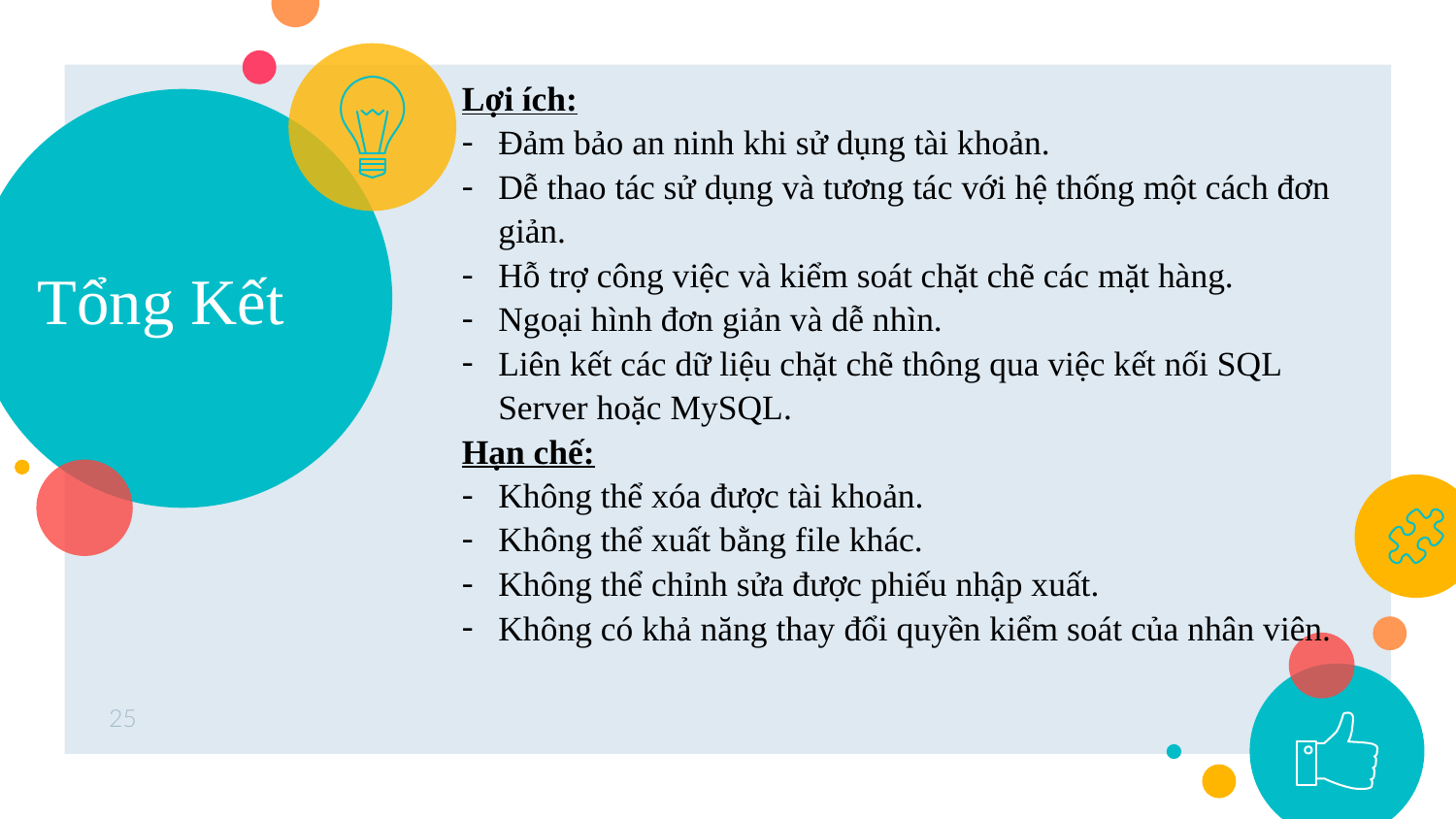

Lợi ích:
Đảm bảo an ninh khi sử dụng tài khoản.
Dễ thao tác sử dụng và tương tác với hệ thống một cách đơn giản.
Hỗ trợ công việc và kiểm soát chặt chẽ các mặt hàng.
Ngoại hình đơn giản và dễ nhìn.
Liên kết các dữ liệu chặt chẽ thông qua việc kết nối SQL Server hoặc MySQL.
	Hạn chế:
Không thể xóa được tài khoản.
Không thể xuất bằng file khác.
Không thể chỉnh sửa được phiếu nhập xuất.
Không có khả năng thay đổi quyền kiểm soát của nhân viên.

# Tổng Kết
25